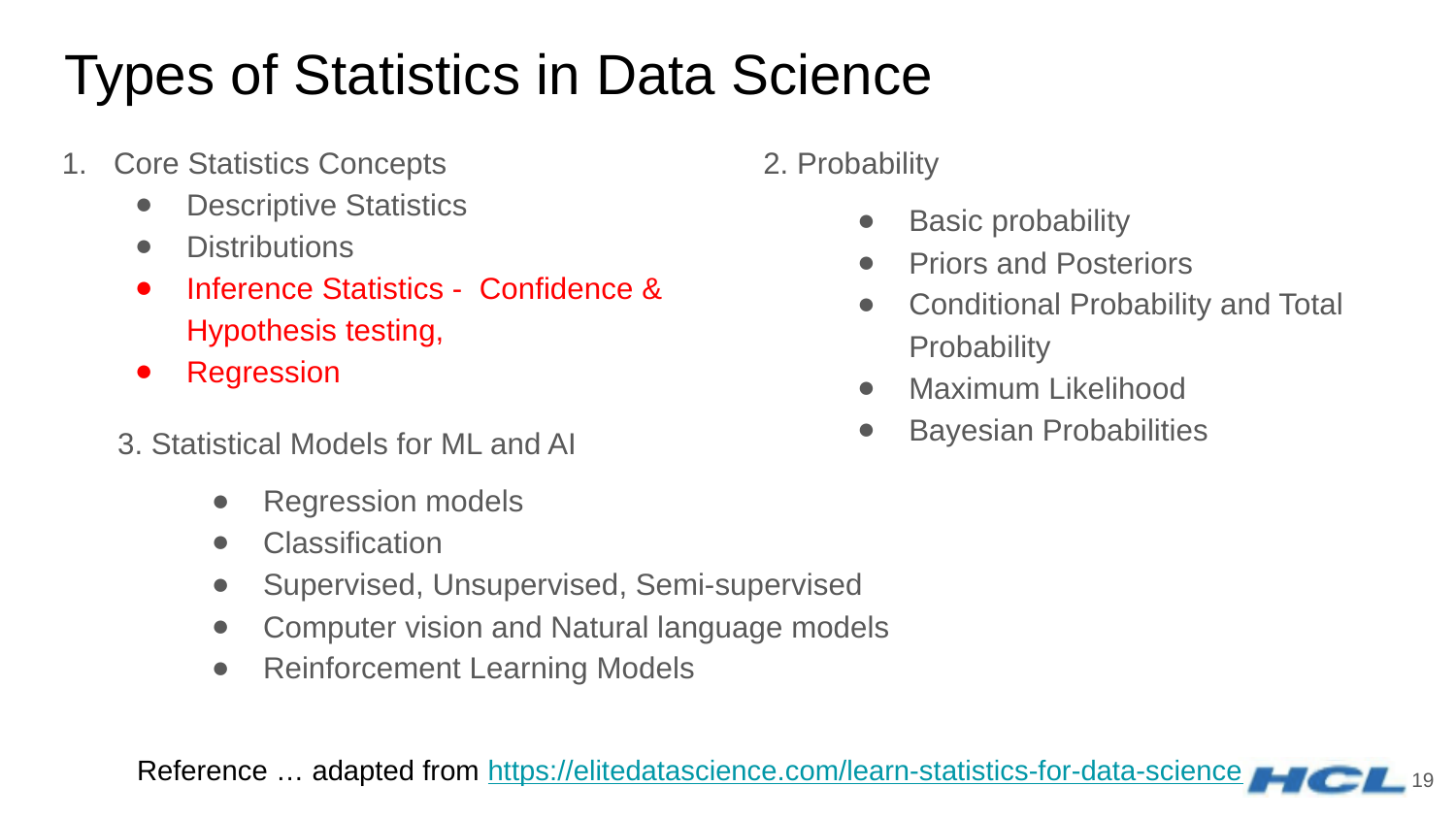

# Types of Statistics in Data Science
2. Probability
Basic probability
Priors and Posteriors
Conditional Probability and Total Probability
Maximum Likelihood
Bayesian Probabilities
Core Statistics Concepts
Descriptive Statistics
Distributions
Inference Statistics -  Confidence & Hypothesis testing,
Regression
3. Statistical Models for ML and AI
Regression models
Classification
Supervised, Unsupervised, Semi-supervised
Computer vision and Natural language models
Reinforcement Learning Models
Reference … adapted from https://elitedatascience.com/learn-statistics-for-data-science
19